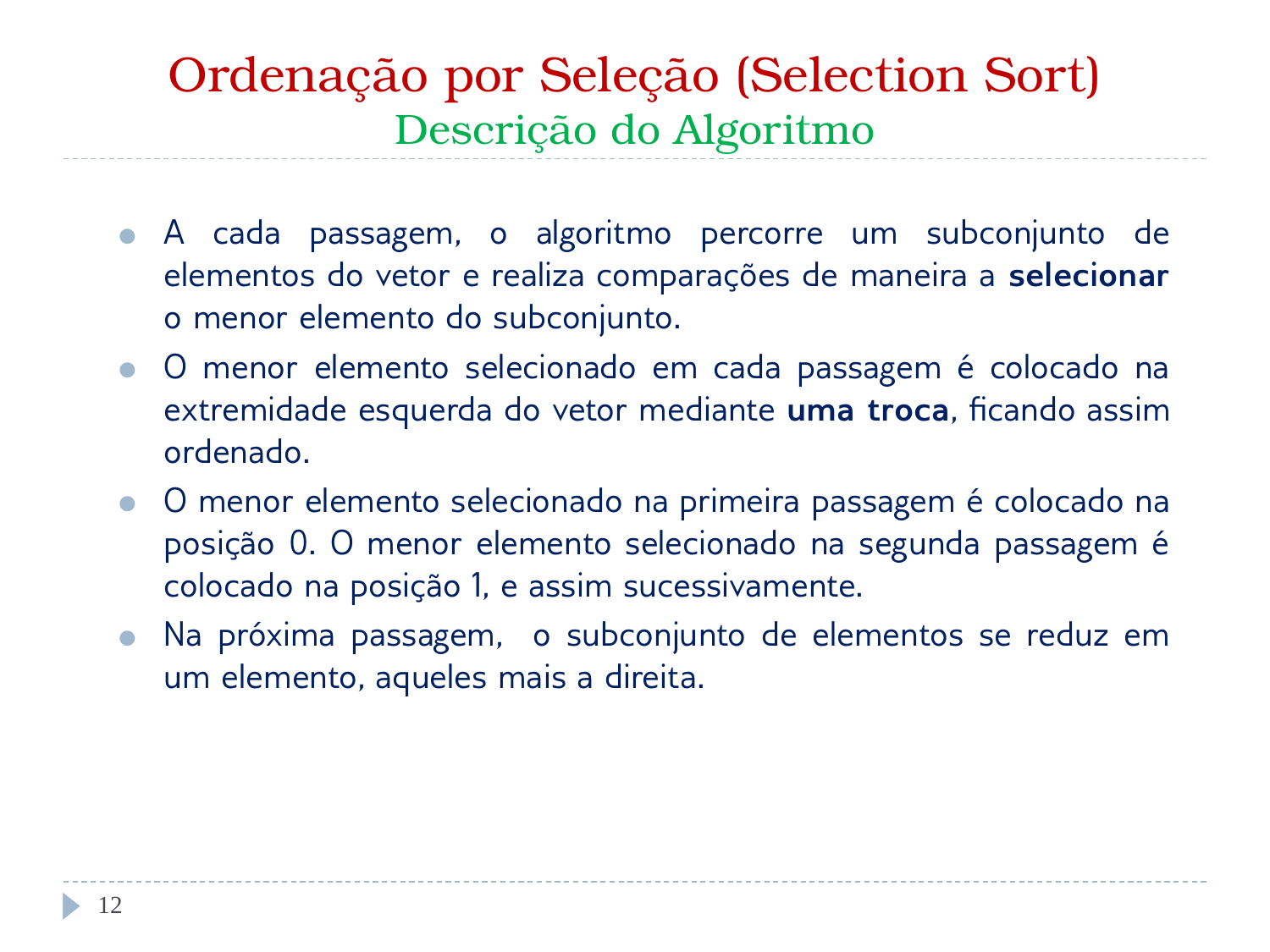

# Ordenação por Seleção (Selection Sort) Descrição do Algoritmo

A cada passagem, o algoritmo percorre um subconjunto de elementos do vetor e realiza comparações de maneira a selecionar o menor elemento do subconjunto.
O menor elemento selecionado em cada passagem é colocado na extremidade esquerda do vetor mediante uma troca, ficando assim ordenado.
O menor elemento selecionado na primeira passagem é colocado na posição 0. O menor elemento selecionado na segunda passagem é colocado na posição 1, e assim sucessivamente.
Na próxima passagem,  o subconjunto de elementos se reduz em um elemento, aqueles mais a direita.
12